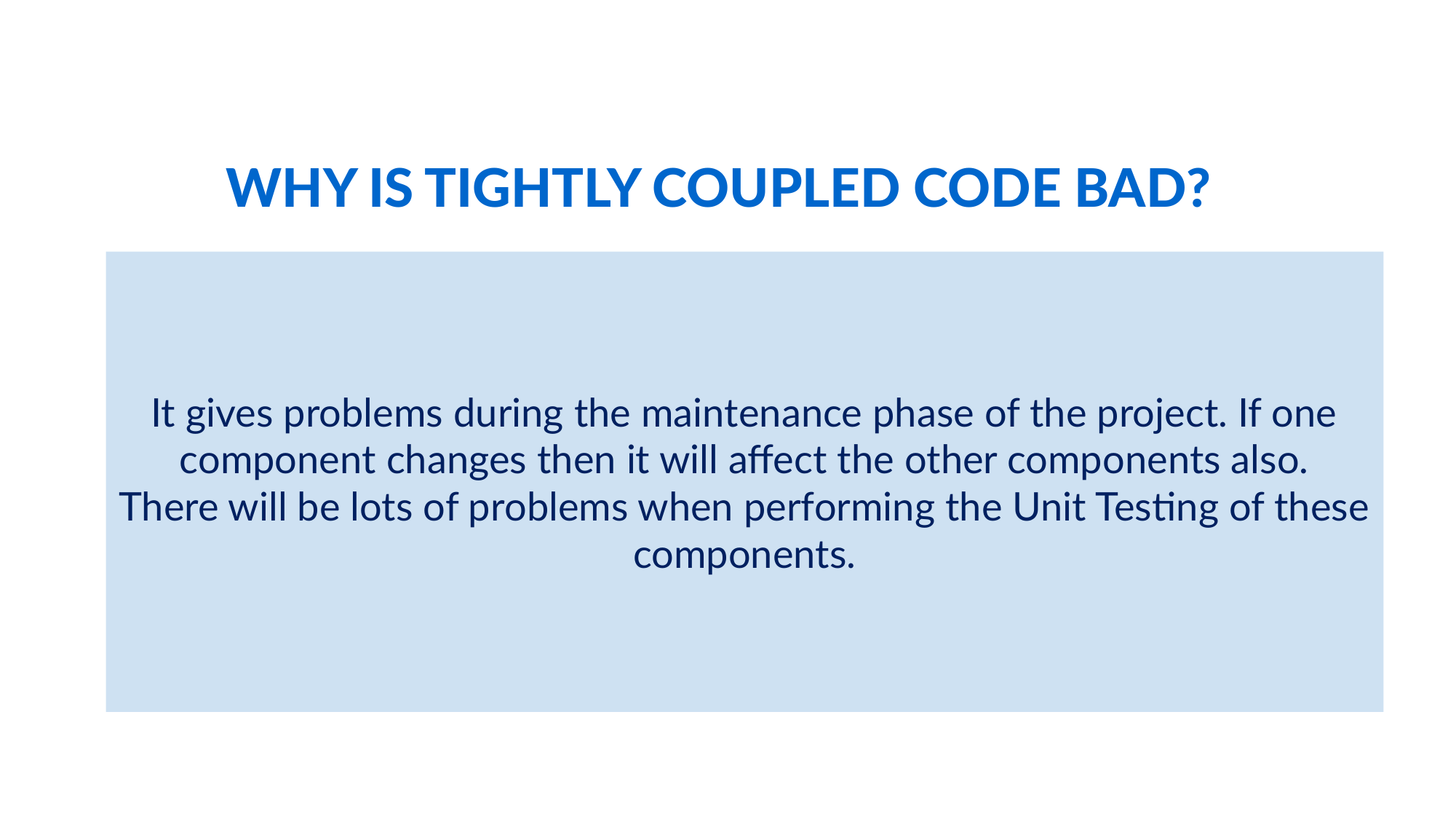

# WHY IS TIGHTLY COUPLED CODE BAD?
It gives problems during the maintenance phase of the project. If one component changes then it will affect the other components also.
There will be lots of problems when performing the Unit Testing of these components.